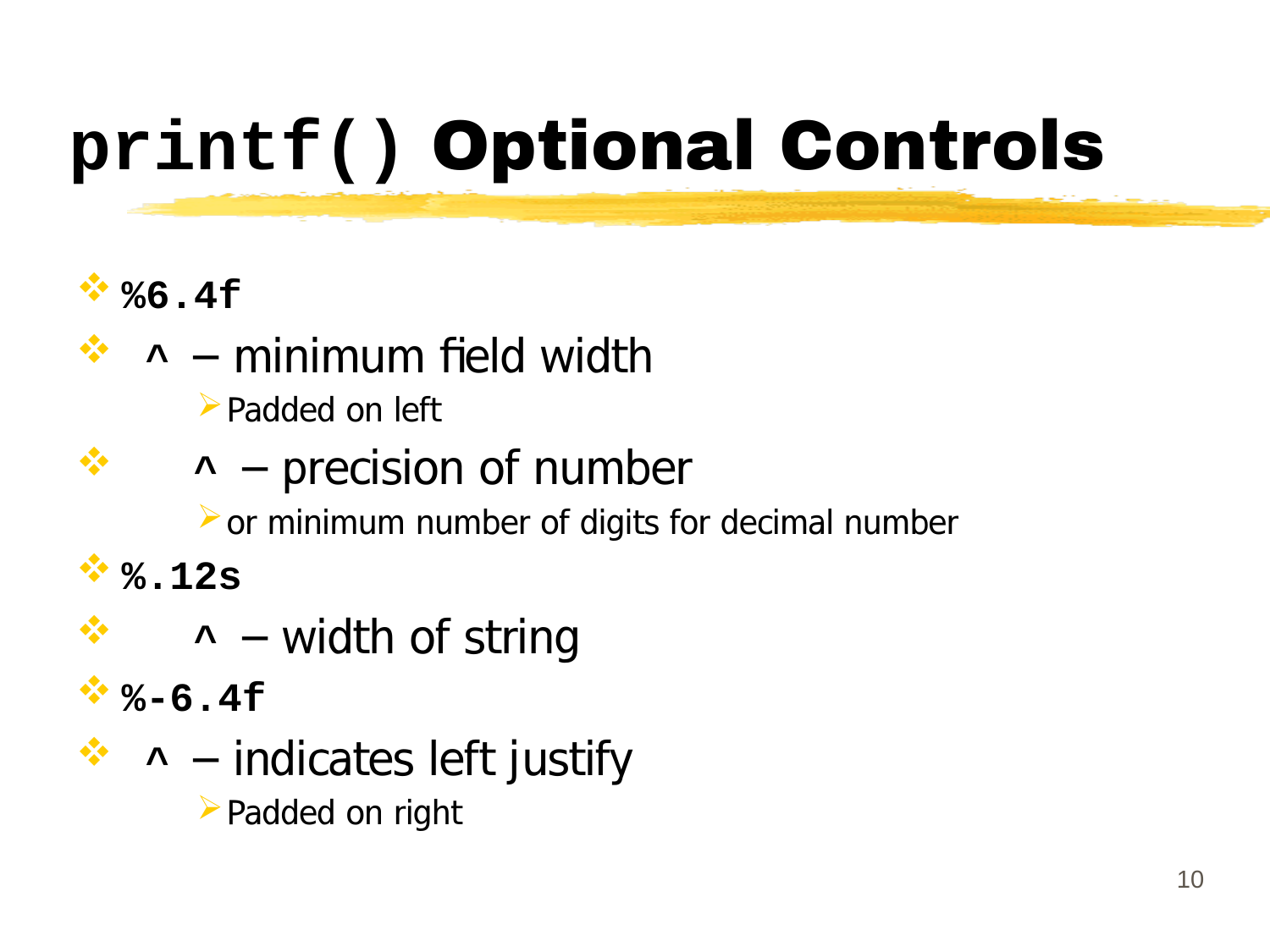

# printf() Optional Controls
%6.4f
 ^ – minimum field width
Padded on left
   ^ – precision of number
or minimum number of digits for decimal number
%.12s
   ^ – width of string
%-6.4f
 ^ – indicates left justify
Padded on right
10